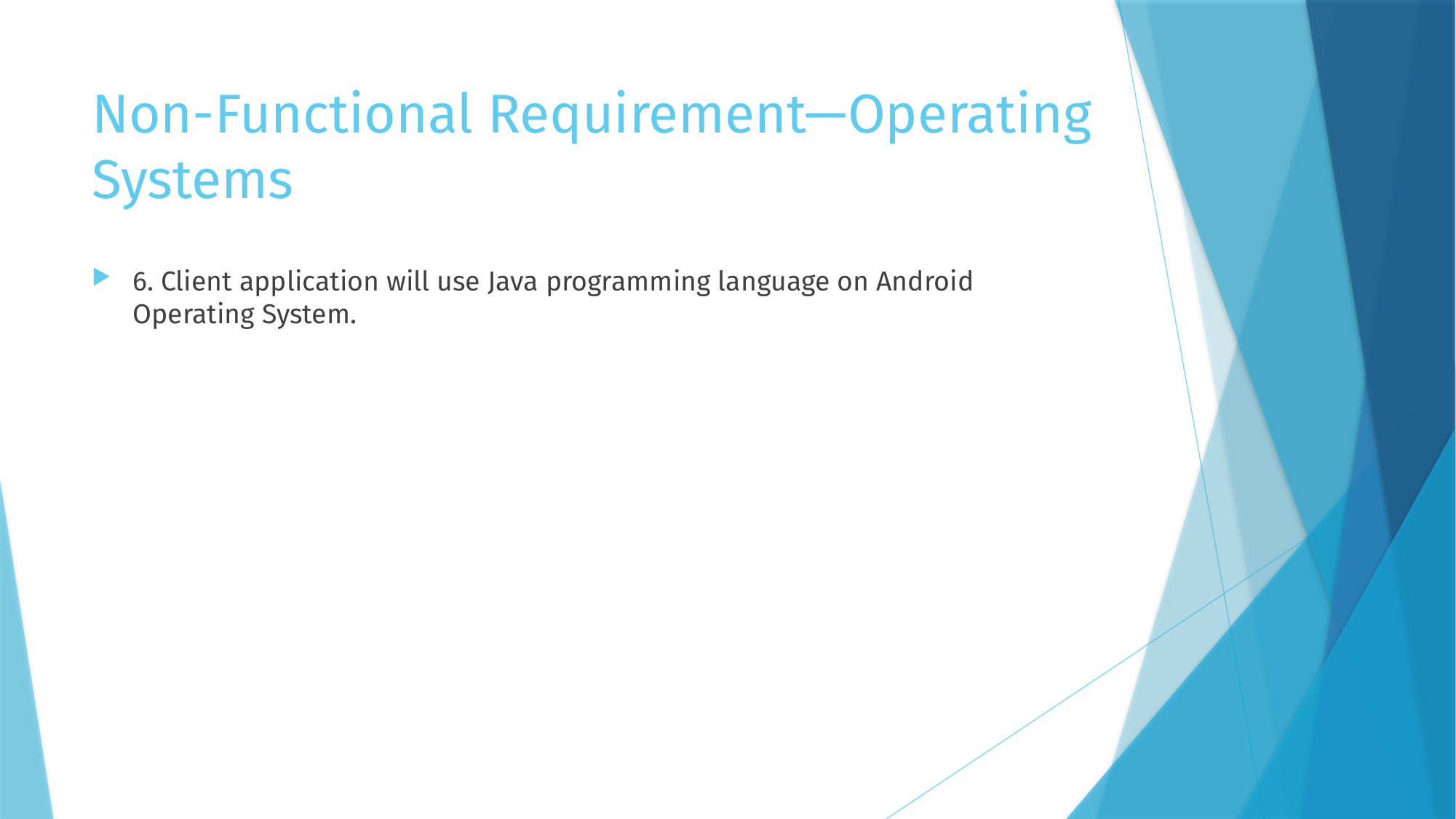

# Non-Functional Requirement—Operating Systems
6. Client application will use Java programming language on Android Operating System.